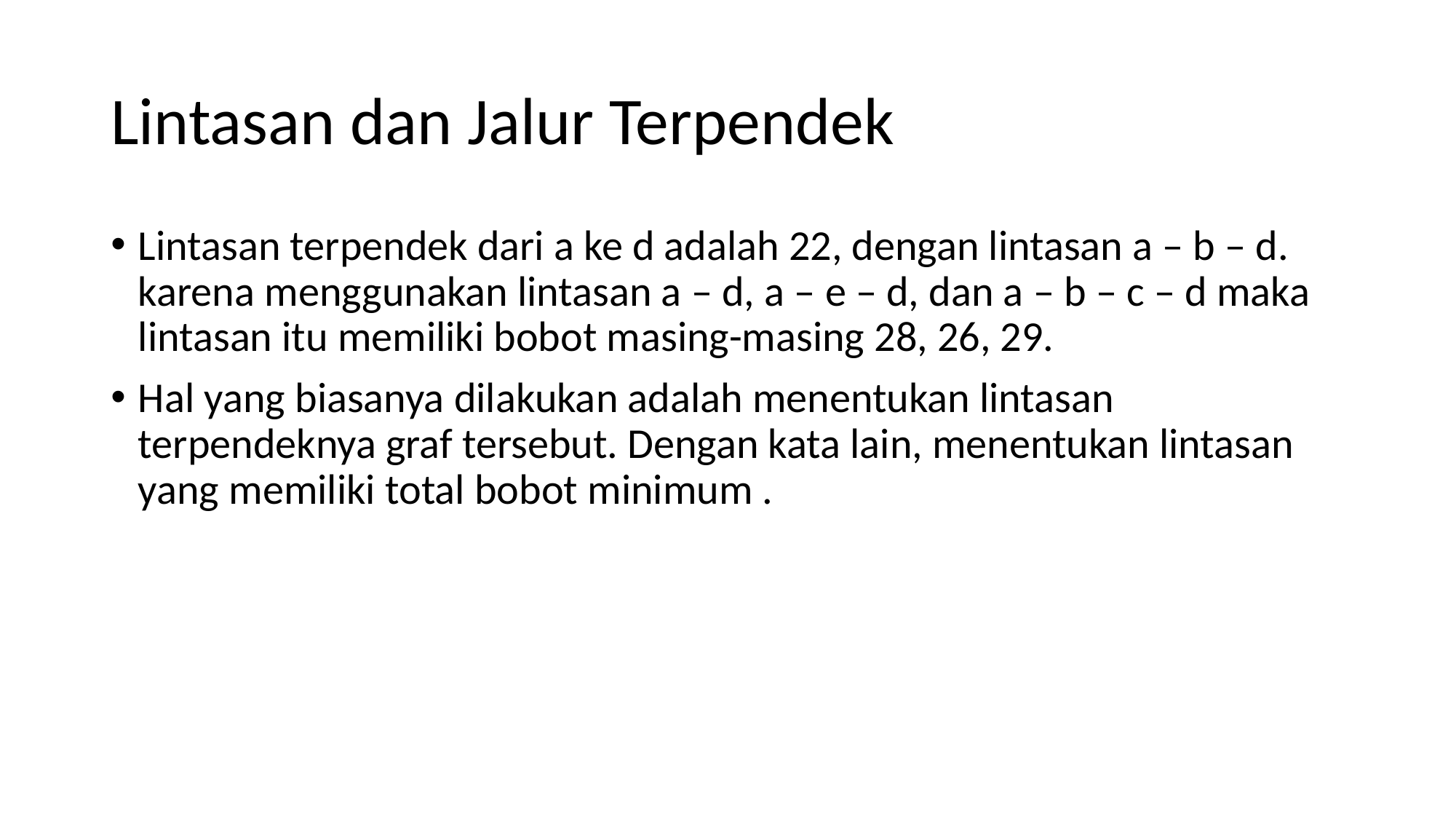

# Lintasan dan Jalur Terpendek
Lintasan terpendek dari a ke d adalah 22, dengan lintasan a – b – d. karena menggunakan lintasan a – d, a – e – d, dan a – b – c – d maka lintasan itu memiliki bobot masing-masing 28, 26, 29.
Hal yang biasanya dilakukan adalah menentukan lintasan terpendeknya graf tersebut. Dengan kata lain, menentukan lintasan yang memiliki total bobot minimum .